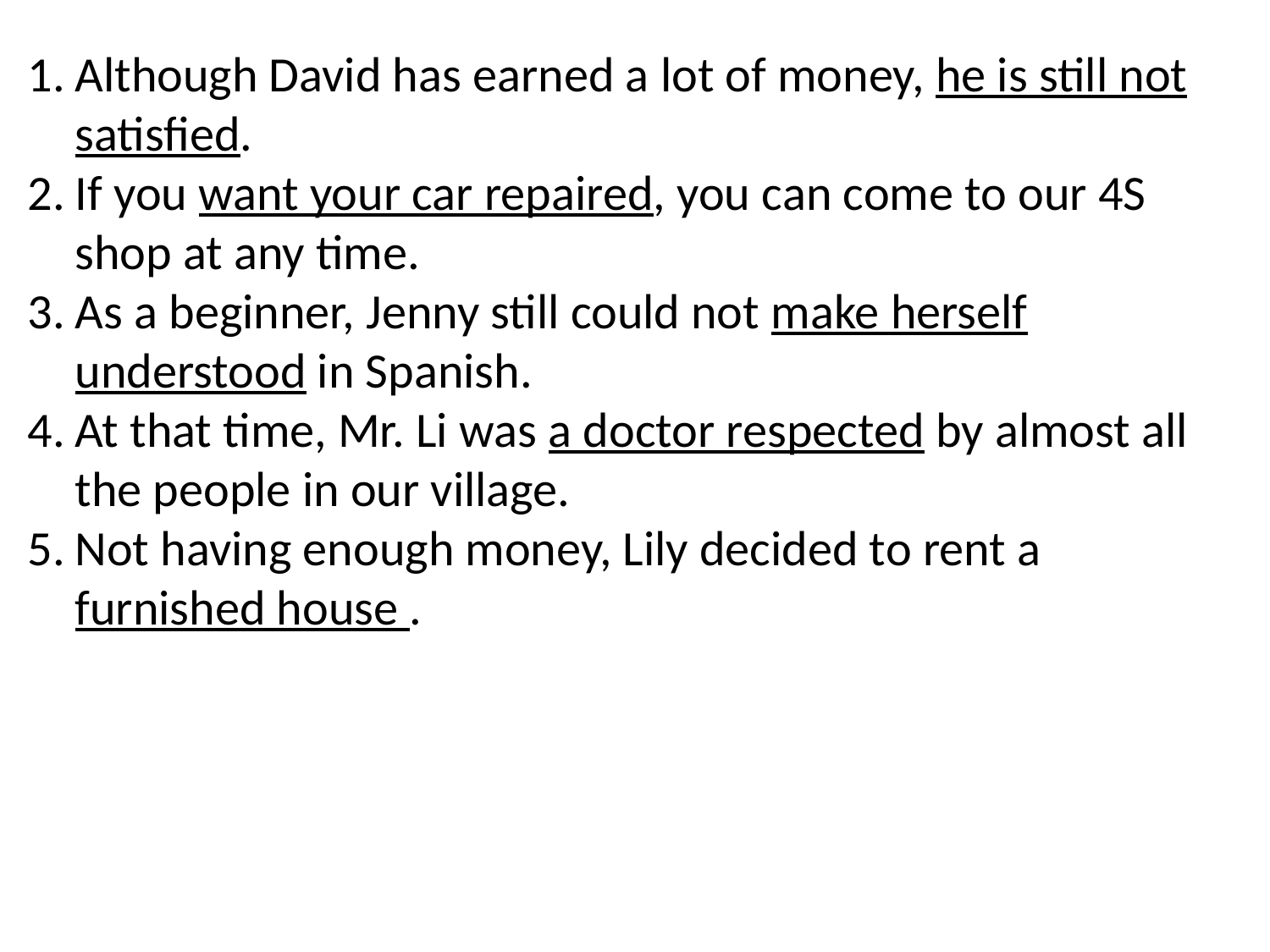

Although David has earned a lot of money, he is still not satisfied.
If you want your car repaired, you can come to our 4S shop at any time.
As a beginner, Jenny still could not make herself understood in Spanish.
At that time, Mr. Li was a doctor respected by almost all the people in our village.
Not having enough money, Lily decided to rent a furnished house .